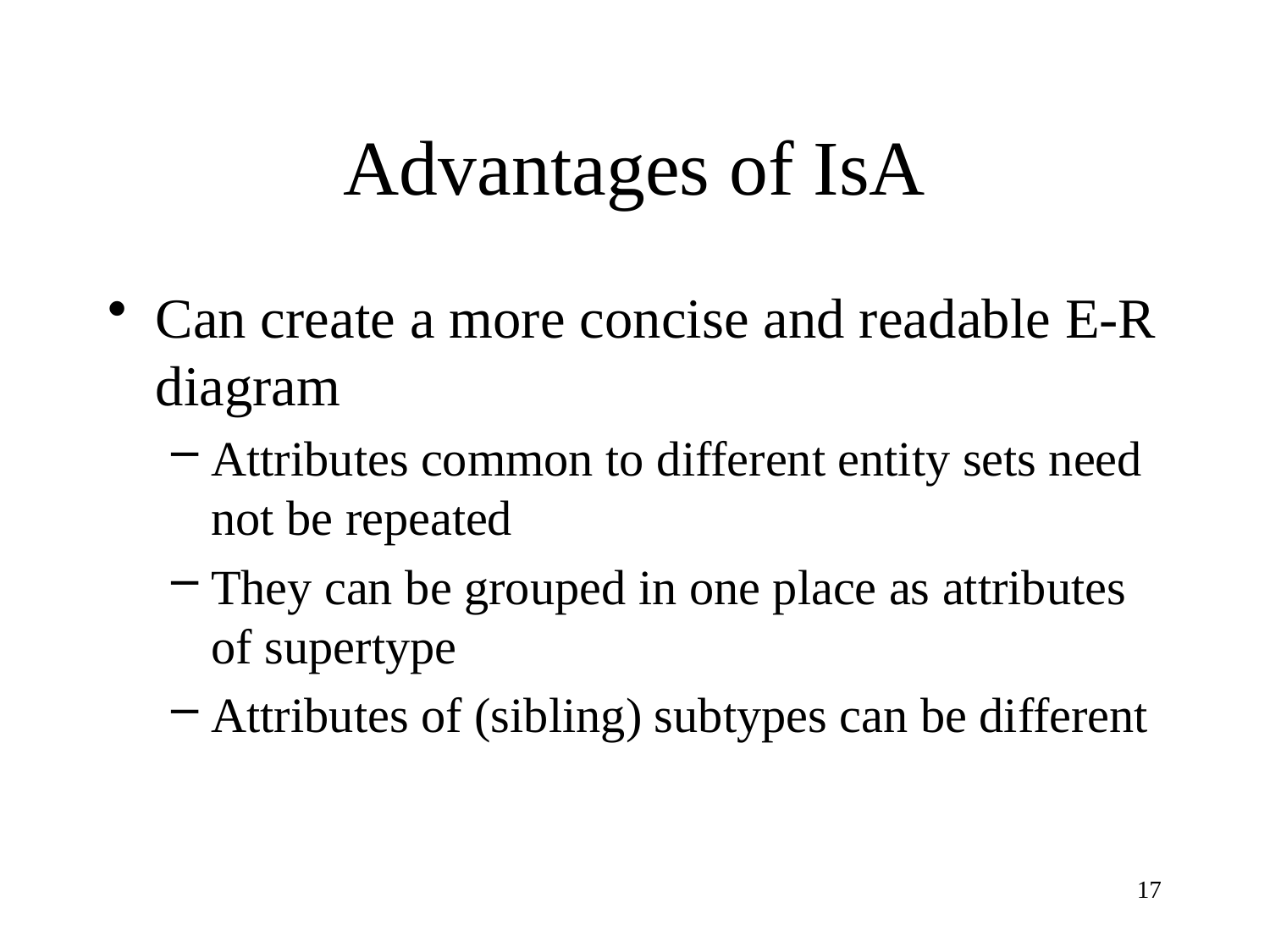

# Advantages of IsA
Can create a more concise and readable E-R diagram
Attributes common to different entity sets need not be repeated
They can be grouped in one place as attributes of supertype
Attributes of (sibling) subtypes can be different
17